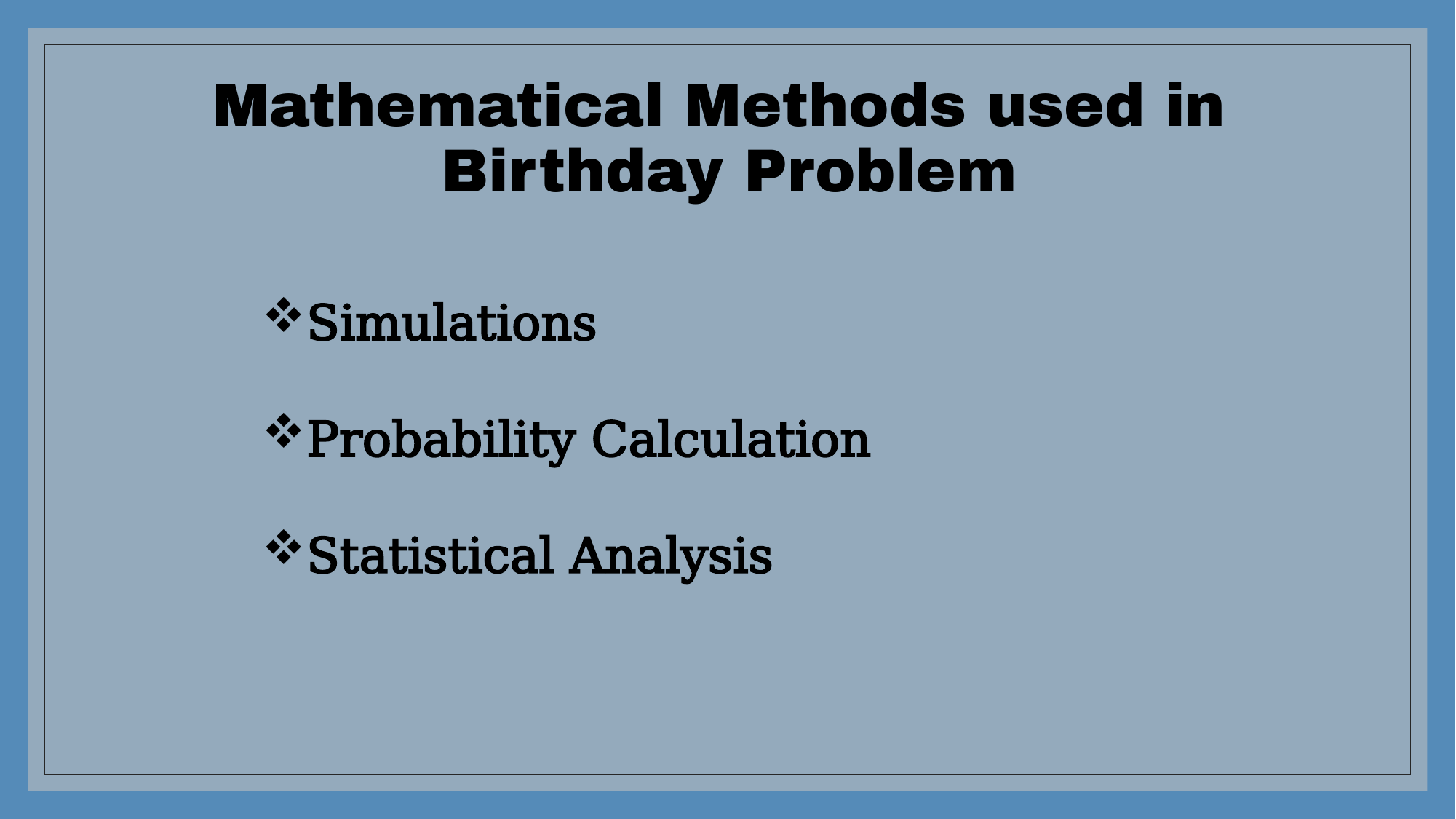

# Mathematical Methods used in  Birthday Problem
Simulations

Probability Calculation

Statistical Analysis